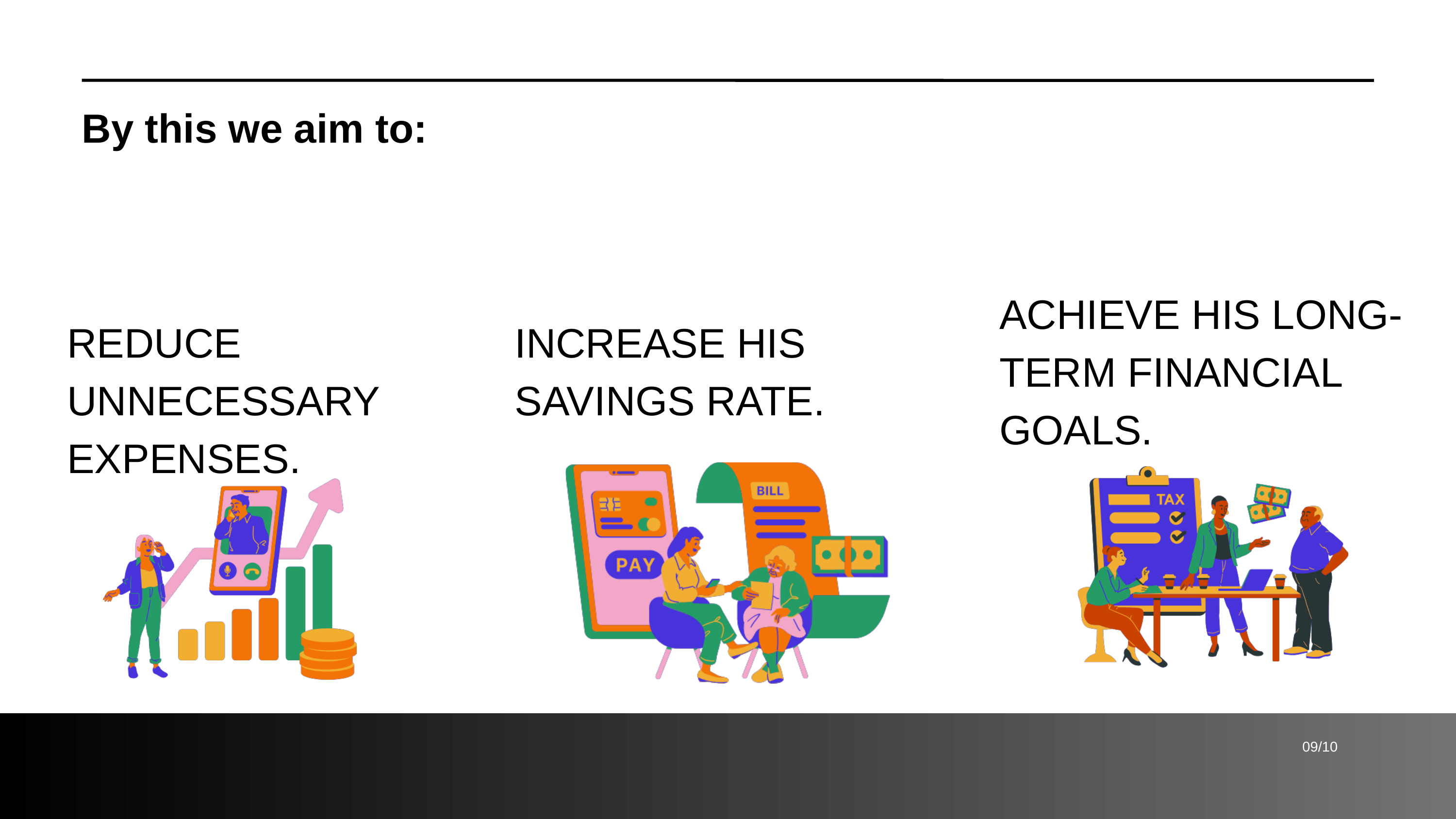

By this we aim to:
ACHIEVE HIS LONG-TERM FINANCIAL GOALS.

REDUCE UNNECESSARY EXPENSES.

INCREASE HIS SAVINGS RATE.

09/10